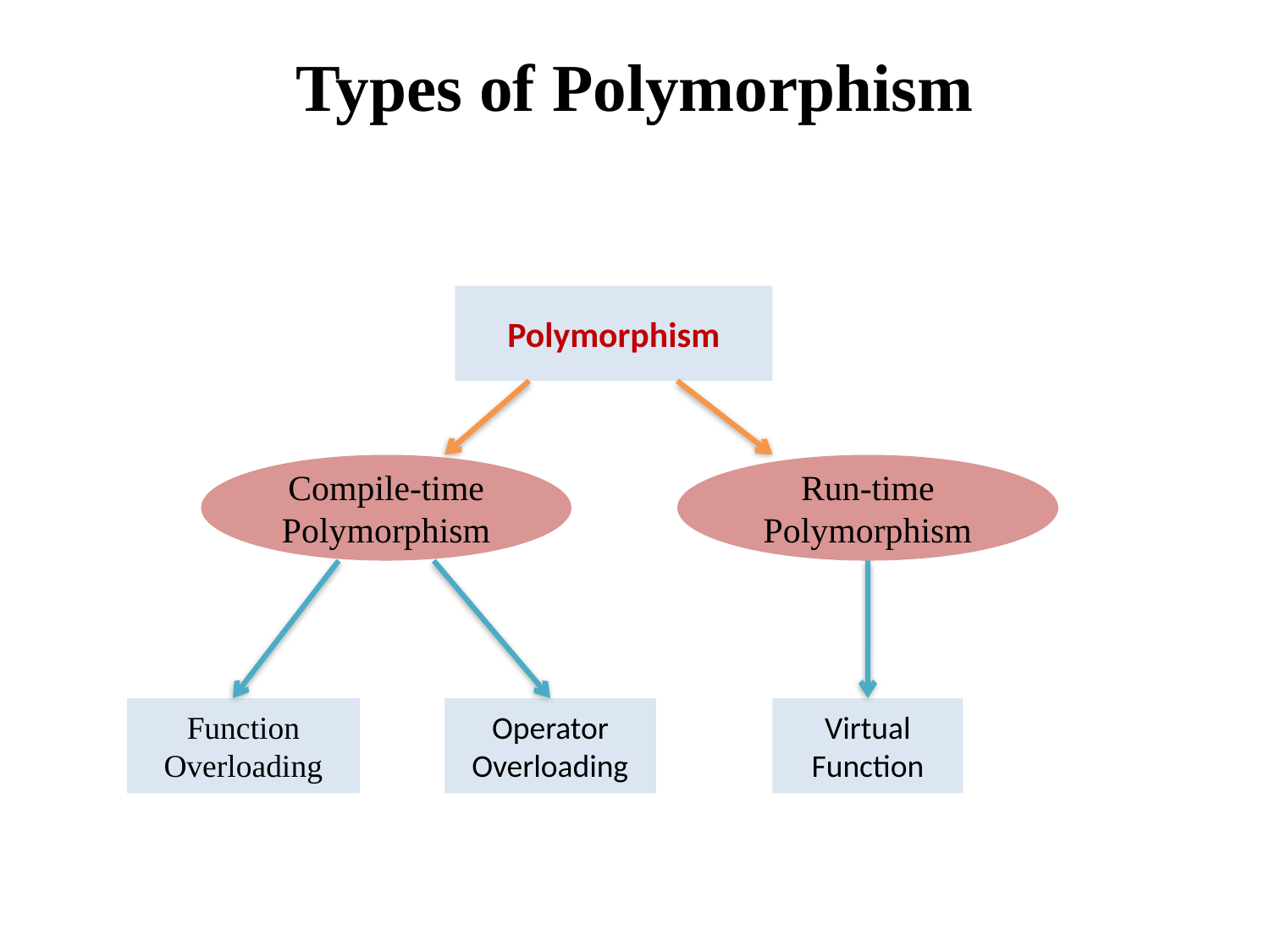

# Types of Polymorphism

Polymorphism
Compile-time Polymorphism
Run-time Polymorphism
Function Overloading
Operator Overloading
Virtual Function